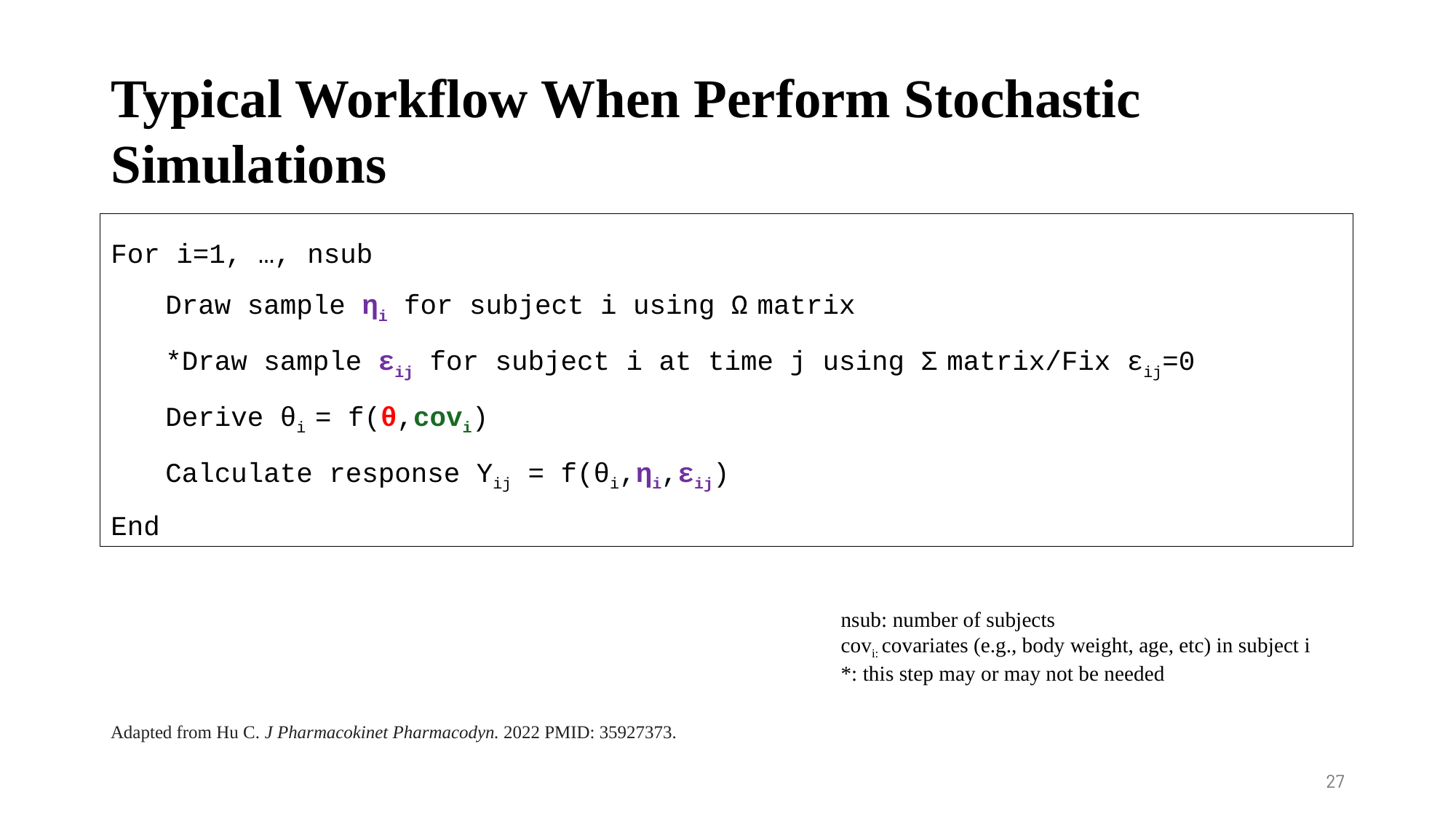

Typical Workflow When Perform Stochastic Simulations
For i=1, …, nsub
Draw sample ηi for subject i using Ω matrix
*Draw sample εij for subject i at time j using Σ matrix/Fix εij=0
Derive θi = f(θ,covi)
Calculate response Yij = f(θi,ηi,εij)
End
nsub: number of subjects
covi: covariates (e.g., body weight, age, etc) in subject i
*: this step may or may not be needed
Adapted from Hu C. J Pharmacokinet Pharmacodyn. 2022 PMID: 35927373.
27